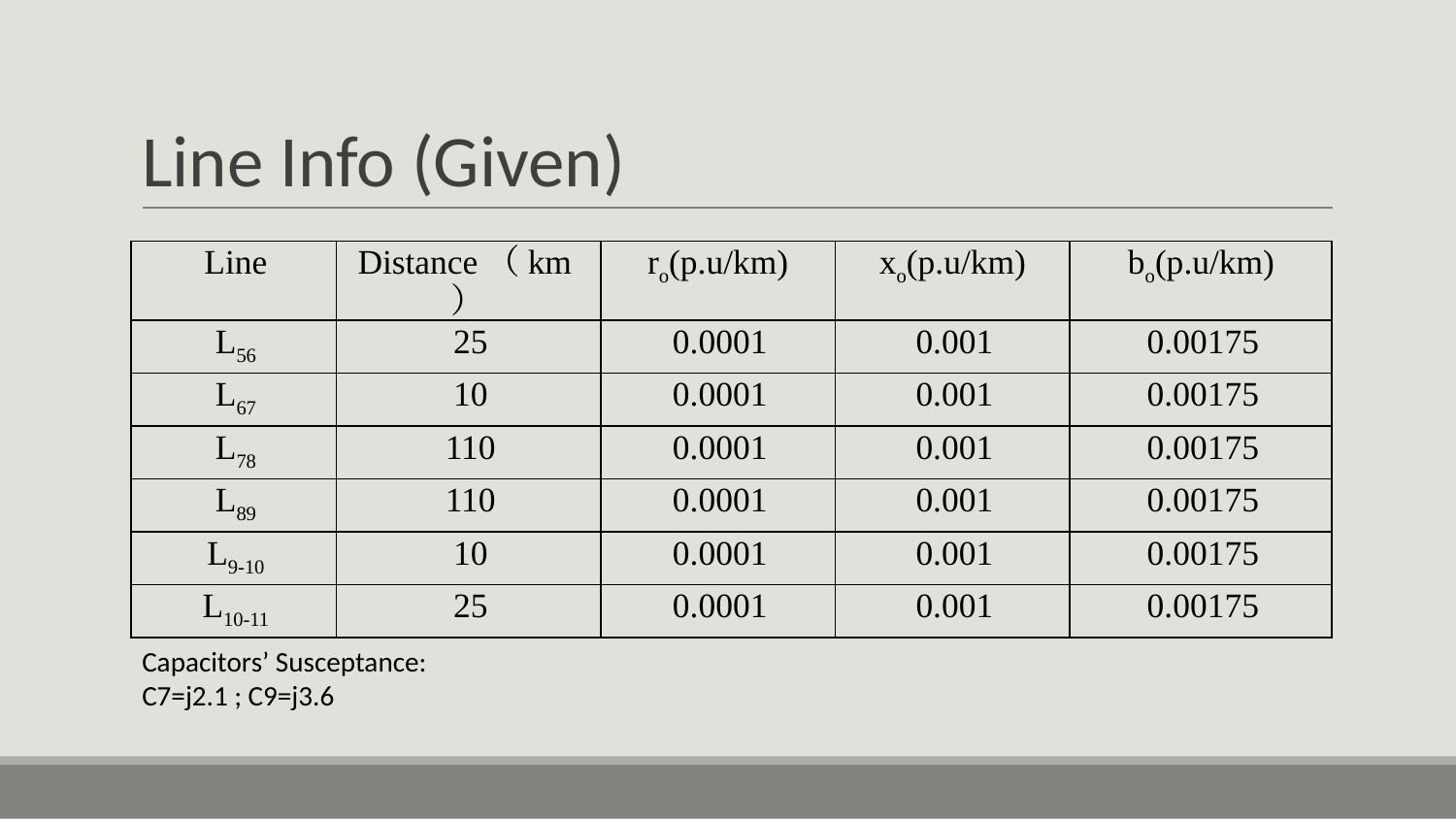

# Line Info (Given)
| Line | Distance（km） | ro(p.u/km) | xo(p.u/km) | bo(p.u/km) |
| --- | --- | --- | --- | --- |
| L56 | 25 | 0.0001 | 0.001 | 0.00175 |
| L67 | 10 | 0.0001 | 0.001 | 0.00175 |
| L78 | 110 | 0.0001 | 0.001 | 0.00175 |
| L89 | 110 | 0.0001 | 0.001 | 0.00175 |
| L9-10 | 10 | 0.0001 | 0.001 | 0.00175 |
| L10-11 | 25 | 0.0001 | 0.001 | 0.00175 |
Capacitors’ Susceptance:
C7=j2.1 ; C9=j3.6